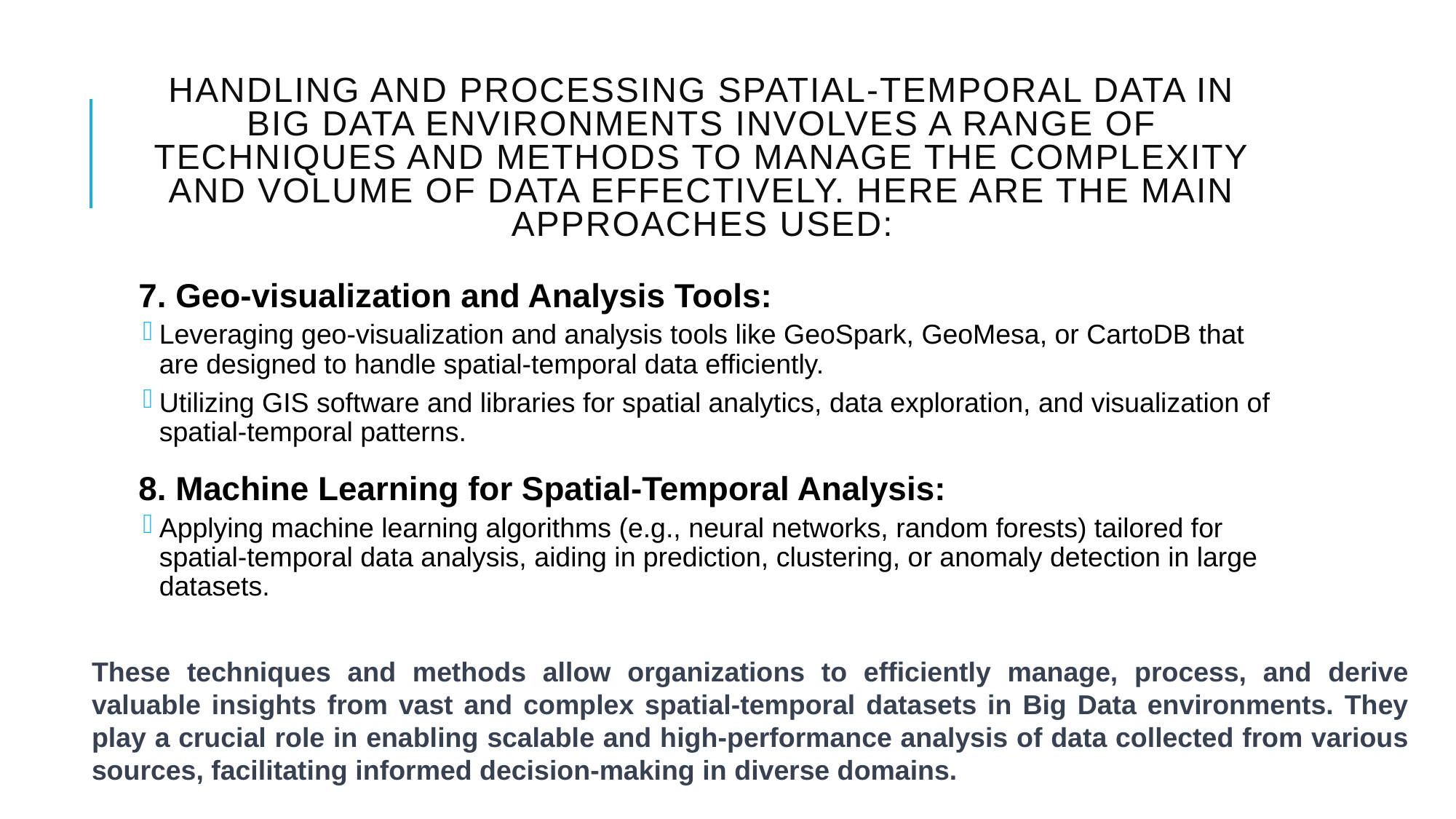

# Handling and processing spatial-temporal data in Big Data environments involves a range of techniques and methods to manage the complexity and volume of data effectively. Here are the main approaches used:
7. Geo-visualization and Analysis Tools:
Leveraging geo-visualization and analysis tools like GeoSpark, GeoMesa, or CartoDB that are designed to handle spatial-temporal data efficiently.
Utilizing GIS software and libraries for spatial analytics, data exploration, and visualization of spatial-temporal patterns.
8. Machine Learning for Spatial-Temporal Analysis:
Applying machine learning algorithms (e.g., neural networks, random forests) tailored for spatial-temporal data analysis, aiding in prediction, clustering, or anomaly detection in large datasets.
These techniques and methods allow organizations to efficiently manage, process, and derive valuable insights from vast and complex spatial-temporal datasets in Big Data environments. They play a crucial role in enabling scalable and high-performance analysis of data collected from various sources, facilitating informed decision-making in diverse domains.